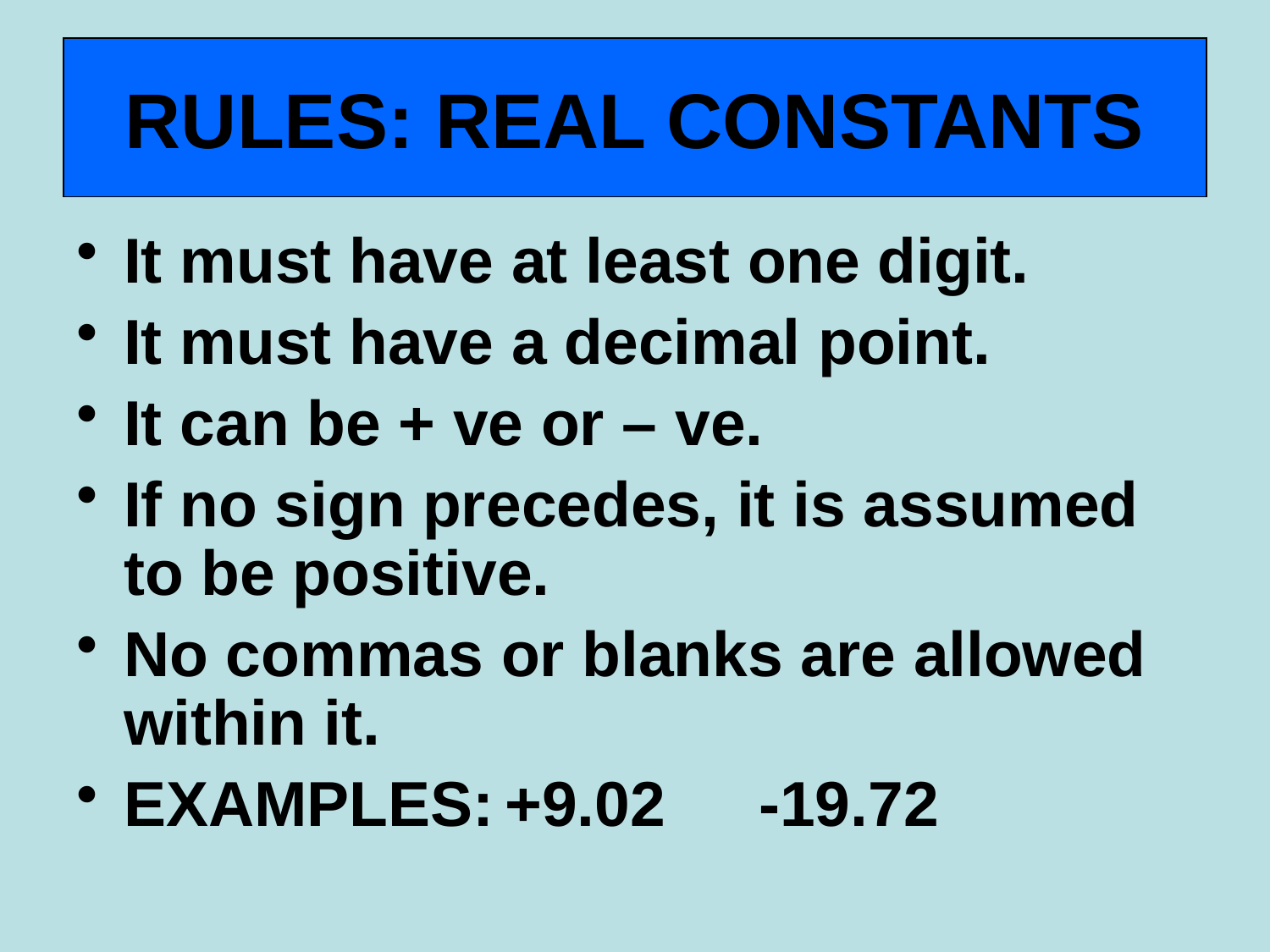

# RULES: REAL CONSTANTS
It must have at least one digit.
It must have a decimal point.
It can be + ve or – ve.
If no sign precedes, it is assumed to be positive.
No commas or blanks are allowed within it.
EXAMPLES:	+9.02	-19.72